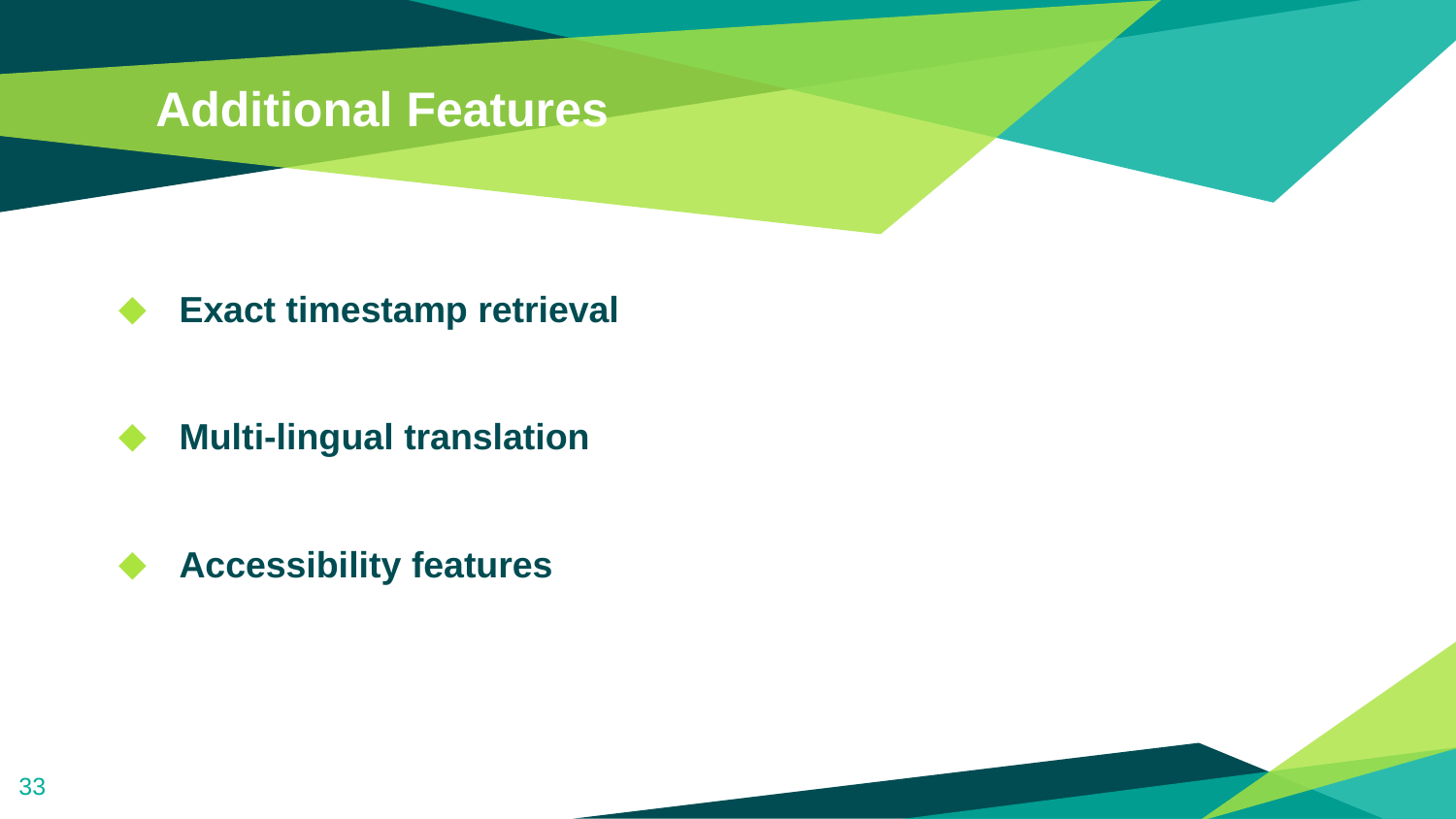

# Additional Features
Exact timestamp retrieval

Multi-lingual translation

Accessibility features
33